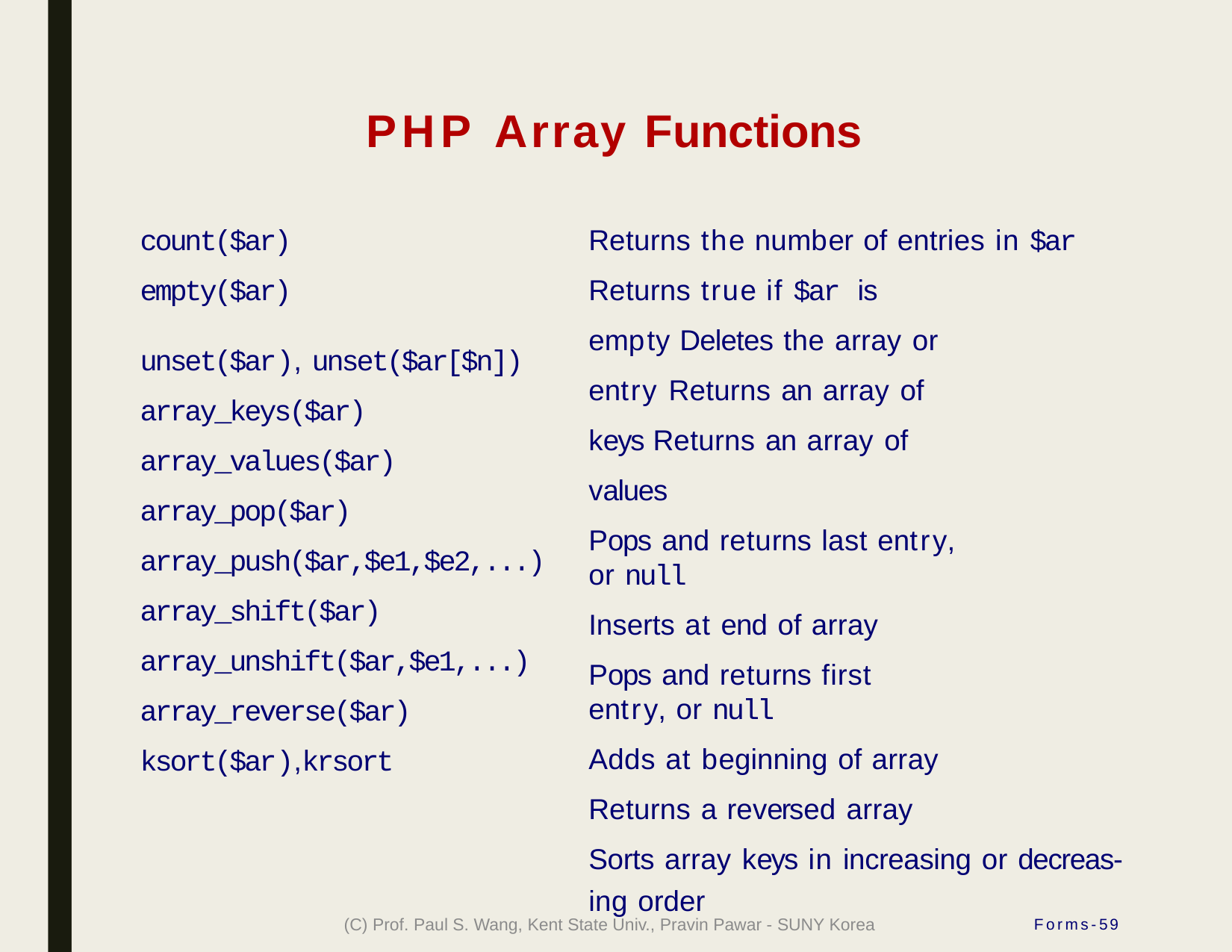

# PHP Array Functions
count($ar) empty($ar)
unset($ar), unset($ar[$n]) array_keys($ar) array_values($ar) array_pop($ar) array_push($ar,$e1,$e2,...) array_shift($ar) array_unshift($ar,$e1,...) array_reverse($ar) ksort($ar),krsort
Returns the number of entries in $ar
Returns true if $ar is empty Deletes the array or entry Returns an array of keys Returns an array of values

Pops and returns last entry, or null

Inserts at end of array

Pops and returns first entry, or null
Adds at beginning of array Returns a reversed array

Sorts array keys in increasing or decreas- ing order
(C) Prof. Paul S. Wang, Kent State Univ., Pravin Pawar - SUNY Korea
Forms-59